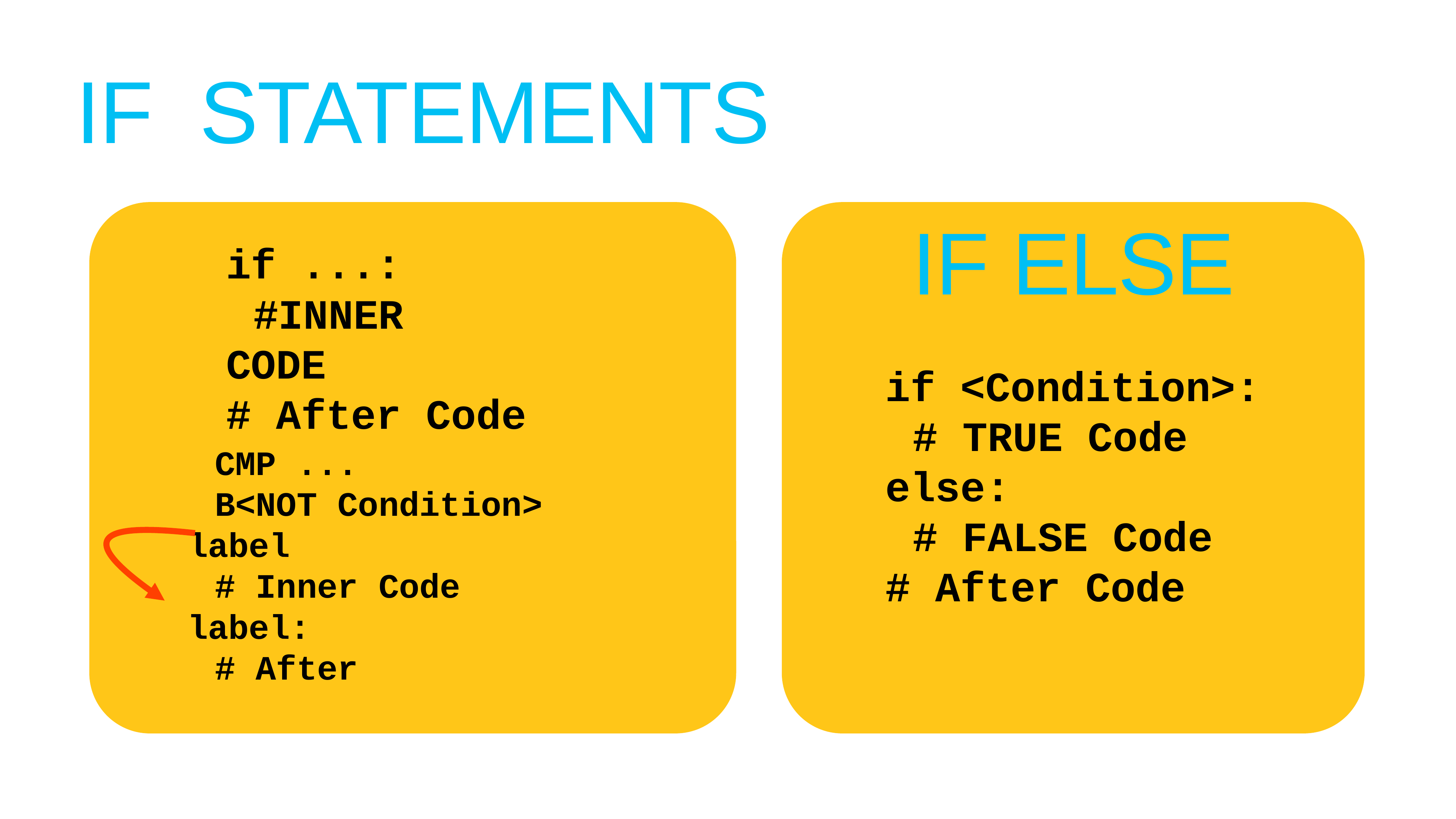

# If  statements

If else
if ...:
#INNER CODE
# After Code
if <Condition>:
# TRUE Code
else:
# FALSE Code
# After Code
CMP ...
B<NOT Condition> label
# Inner Code
label:
# After